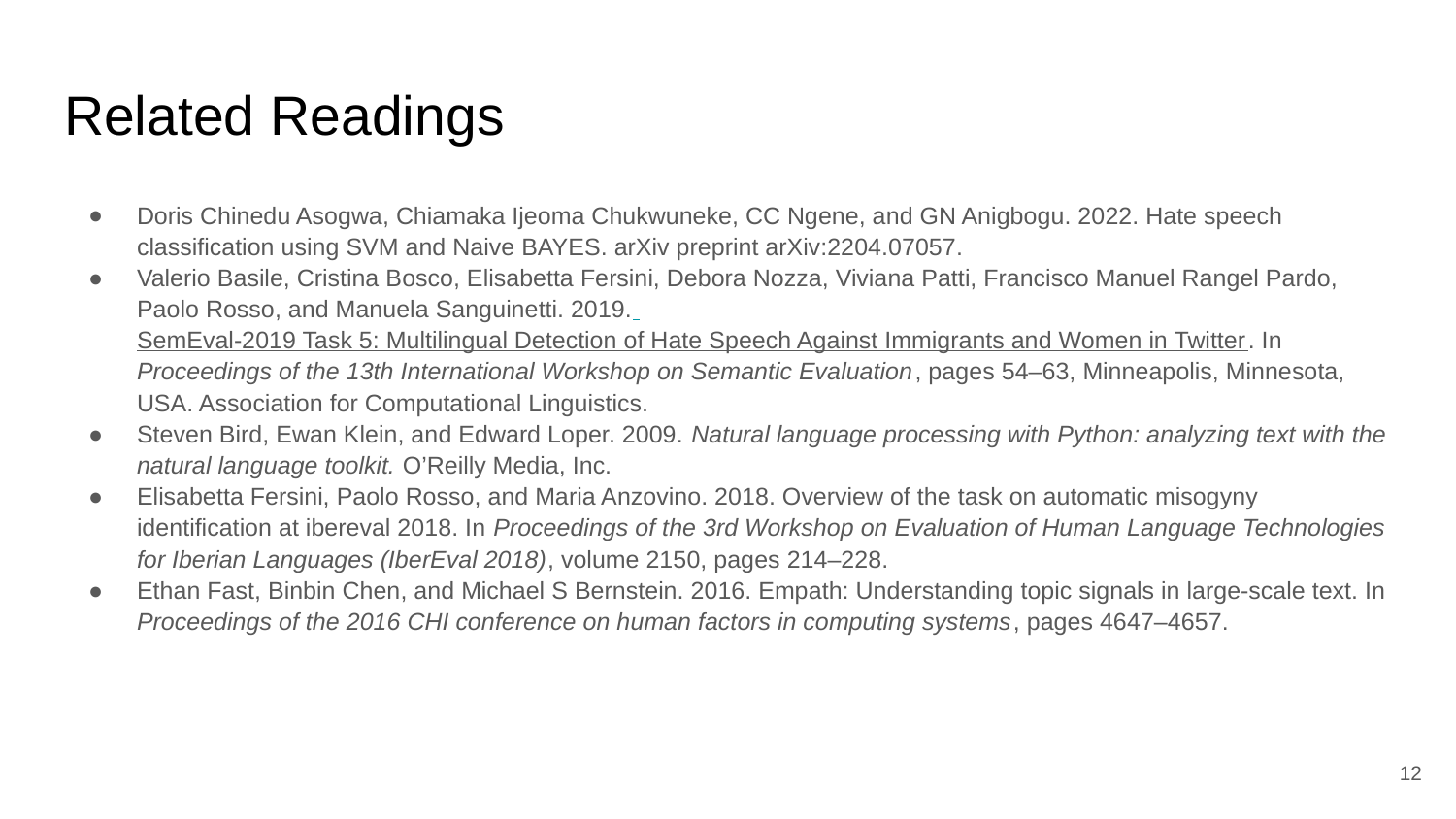

# Related Readings
Doris Chinedu Asogwa, Chiamaka Ijeoma Chukwuneke, CC Ngene, and GN Anigbogu. 2022. Hate speech classification using SVM and Naive BAYES. arXiv preprint arXiv:2204.07057.
Valerio Basile, Cristina Bosco, Elisabetta Fersini, Debora Nozza, Viviana Patti, Francisco Manuel Rangel Pardo, Paolo Rosso, and Manuela Sanguinetti. 2019. SemEval-2019 Task 5: Multilingual Detection of Hate Speech Against Immigrants and Women in Twitter. In Proceedings of the 13th International Workshop on Semantic Evaluation, pages 54–63, Minneapolis, Minnesota, USA. Association for Computational Linguistics.
Steven Bird, Ewan Klein, and Edward Loper. 2009. Natural language processing with Python: analyzing text with the natural language toolkit. O’Reilly Media, Inc.
Elisabetta Fersini, Paolo Rosso, and Maria Anzovino. 2018. Overview of the task on automatic misogyny identification at ibereval 2018. In Proceedings of the 3rd Workshop on Evaluation of Human Language Technologies for Iberian Languages (IberEval 2018), volume 2150, pages 214–228.
Ethan Fast, Binbin Chen, and Michael S Bernstein. 2016. Empath: Understanding topic signals in large-scale text. In Proceedings of the 2016 CHI conference on human factors in computing systems, pages 4647–4657.
12